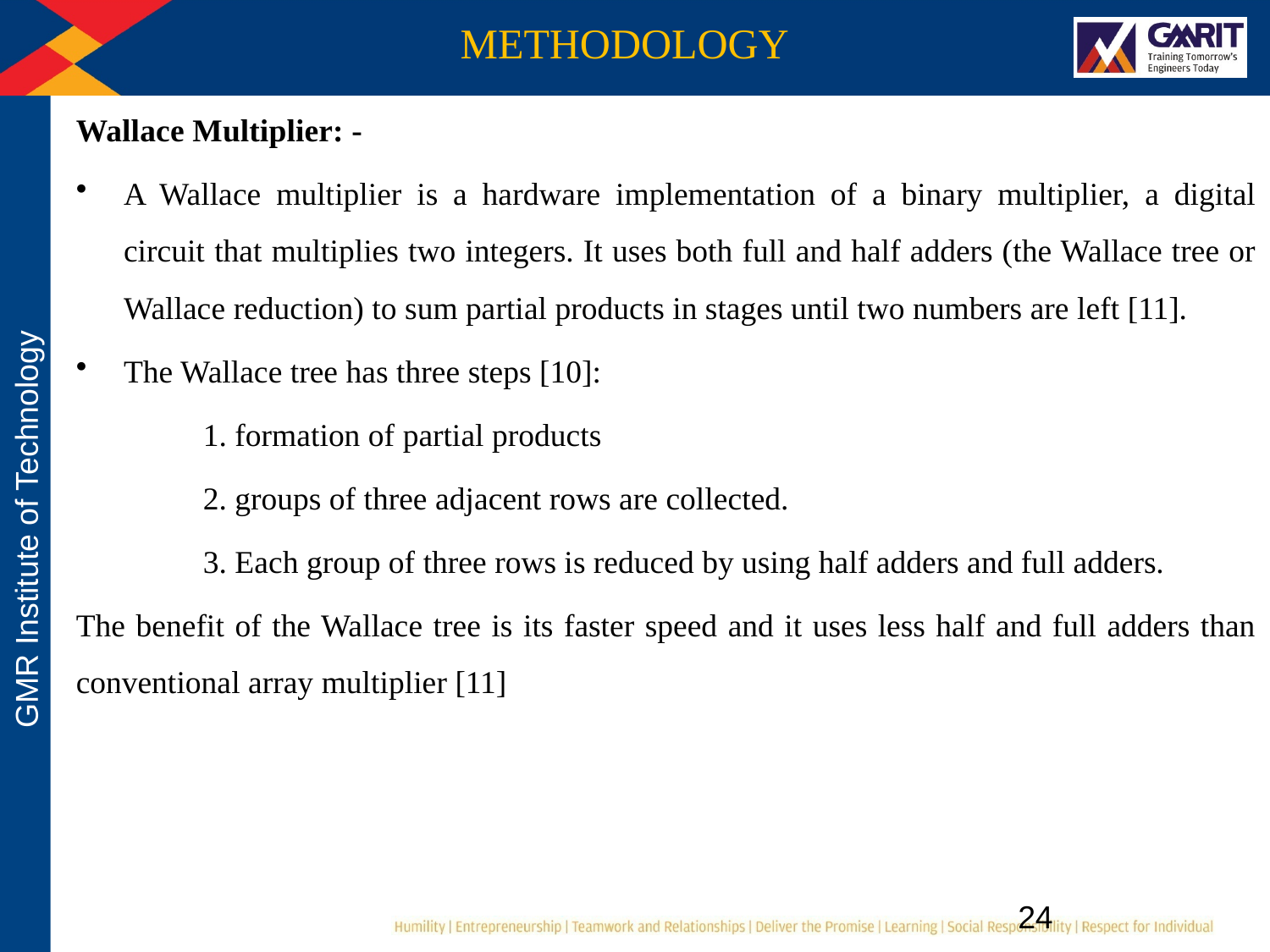

# METHODOLOGY
Wallace Multiplier: -
A Wallace multiplier is a hardware implementation of a binary multiplier, a digital circuit that multiplies two integers. It uses both full and half adders (the Wallace tree or Wallace reduction) to sum partial products in stages until two numbers are left [11].
The Wallace tree has three steps [10]:
	1. formation of partial products
	2. groups of three adjacent rows are collected.
	3. Each group of three rows is reduced by using half adders and full adders.
The benefit of the Wallace tree is its faster speed and it uses less half and full adders than conventional array multiplier [11]

24